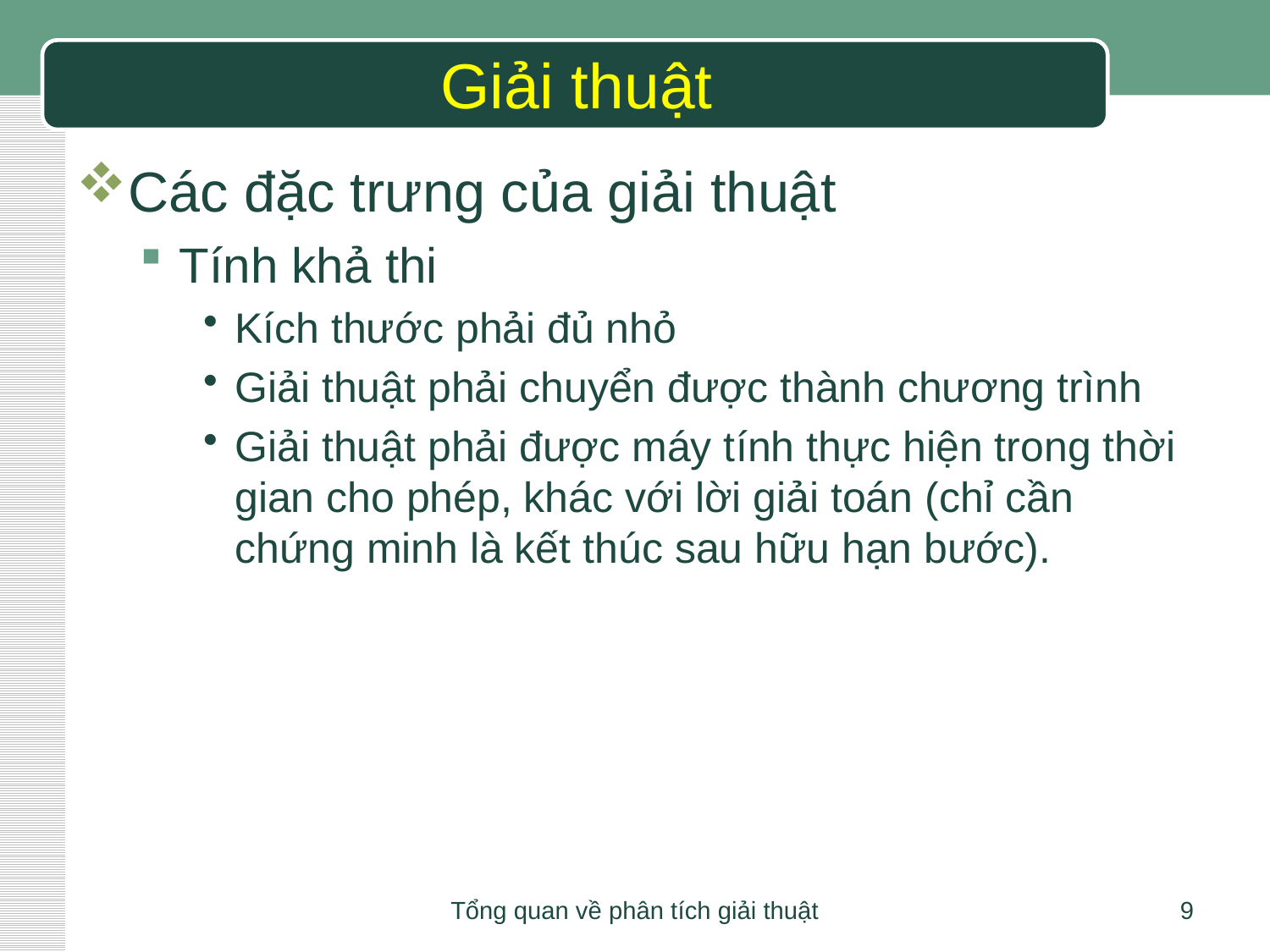

# Giải thuật
Các đặc trưng của giải thuật
Tính khả thi
Kích thước phải đủ nhỏ
Giải thuật phải chuyển được thành chương trình
Giải thuật phải được máy tính thực hiện trong thời gian cho phép, khác với lời giải toán (chỉ cần chứng minh là kết thúc sau hữu hạn bước).

Tổng quan về phân tích giải thuật
9